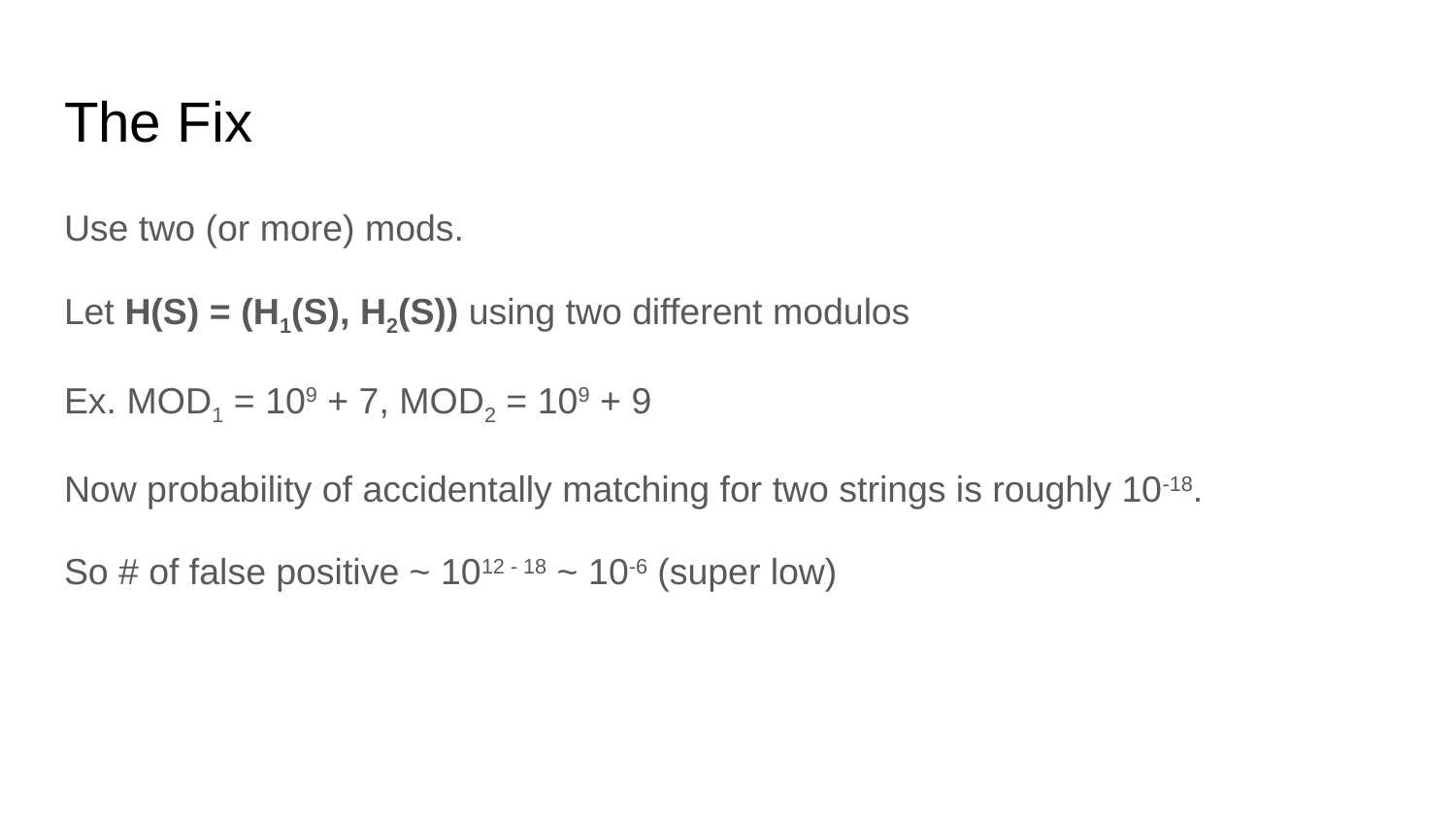

# The Fix
Use two (or more) mods.
Let H(S) = (H1(S), H2(S)) using two different modulos
Ex. MOD1 = 109 + 7, MOD2 = 109 + 9
Now probability of accidentally matching for two strings is roughly 10-18.
So # of false positive ~ 1012 - 18 ~ 10-6 (super low)